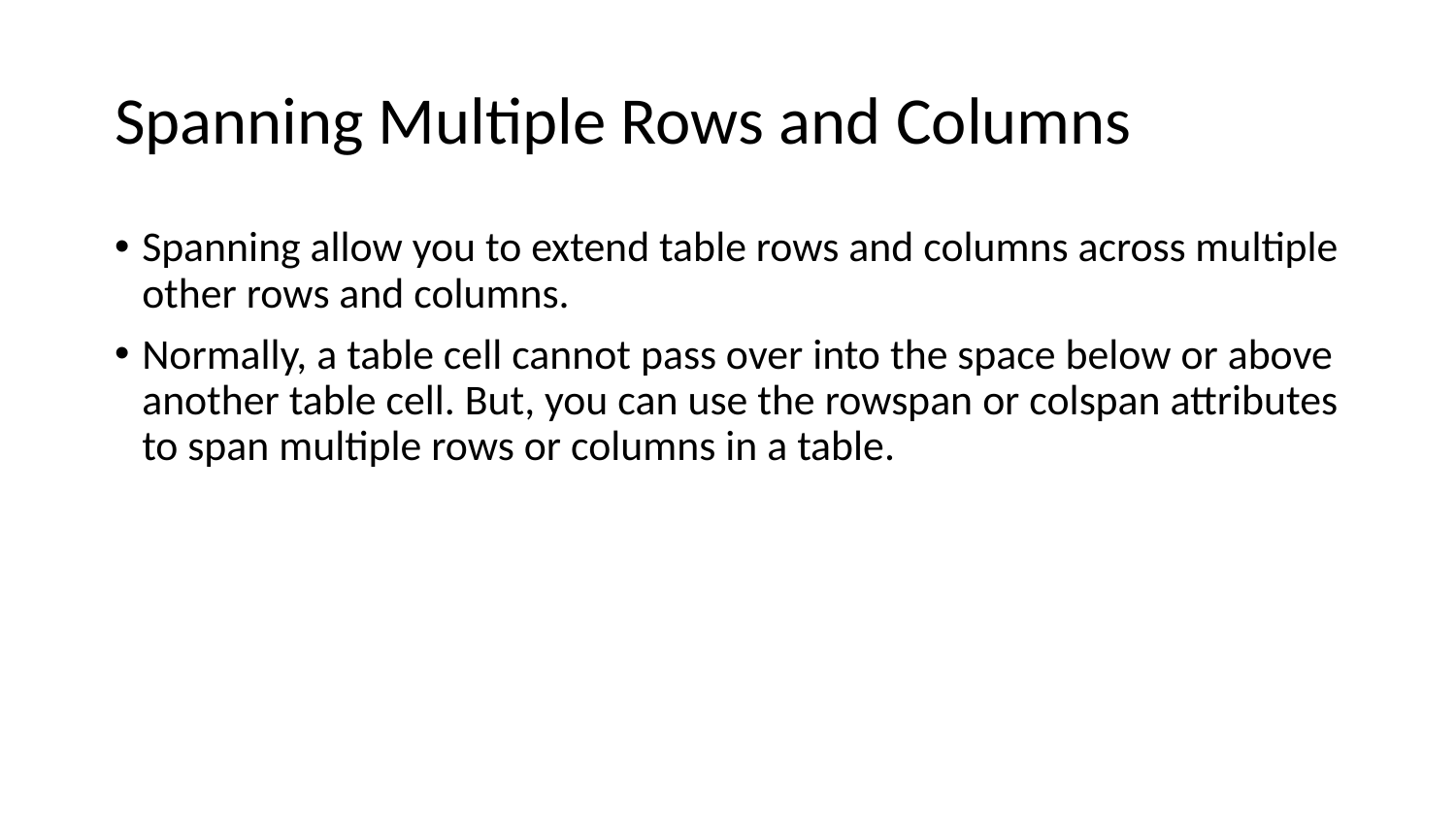

# Spanning Multiple Rows and Columns
Spanning allow you to extend table rows and columns across multiple other rows and columns.
Normally, a table cell cannot pass over into the space below or above another table cell. But, you can use the rowspan or colspan attributes to span multiple rows or columns in a table.